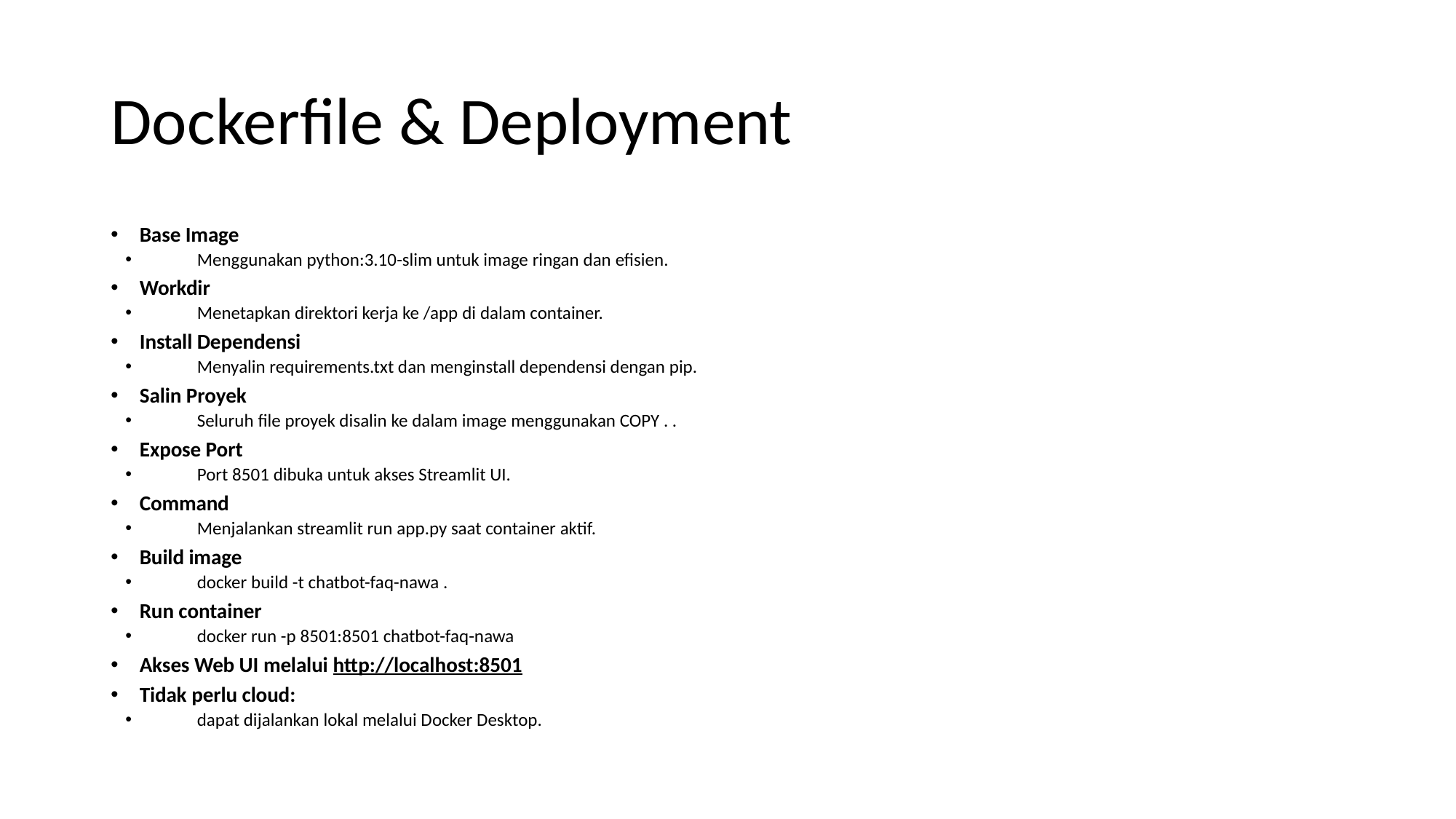

# Dockerfile & Deployment
Base Image
Menggunakan python:3.10-slim untuk image ringan dan efisien.
Workdir
Menetapkan direktori kerja ke /app di dalam container.
Install Dependensi
Menyalin requirements.txt dan menginstall dependensi dengan pip.
Salin Proyek
Seluruh file proyek disalin ke dalam image menggunakan COPY . .
Expose Port
Port 8501 dibuka untuk akses Streamlit UI.
Command
Menjalankan streamlit run app.py saat container aktif.
Build image
docker build -t chatbot-faq-nawa .
Run container
docker run -p 8501:8501 chatbot-faq-nawa
Akses Web UI melalui http://localhost:8501
Tidak perlu cloud:
dapat dijalankan lokal melalui Docker Desktop.